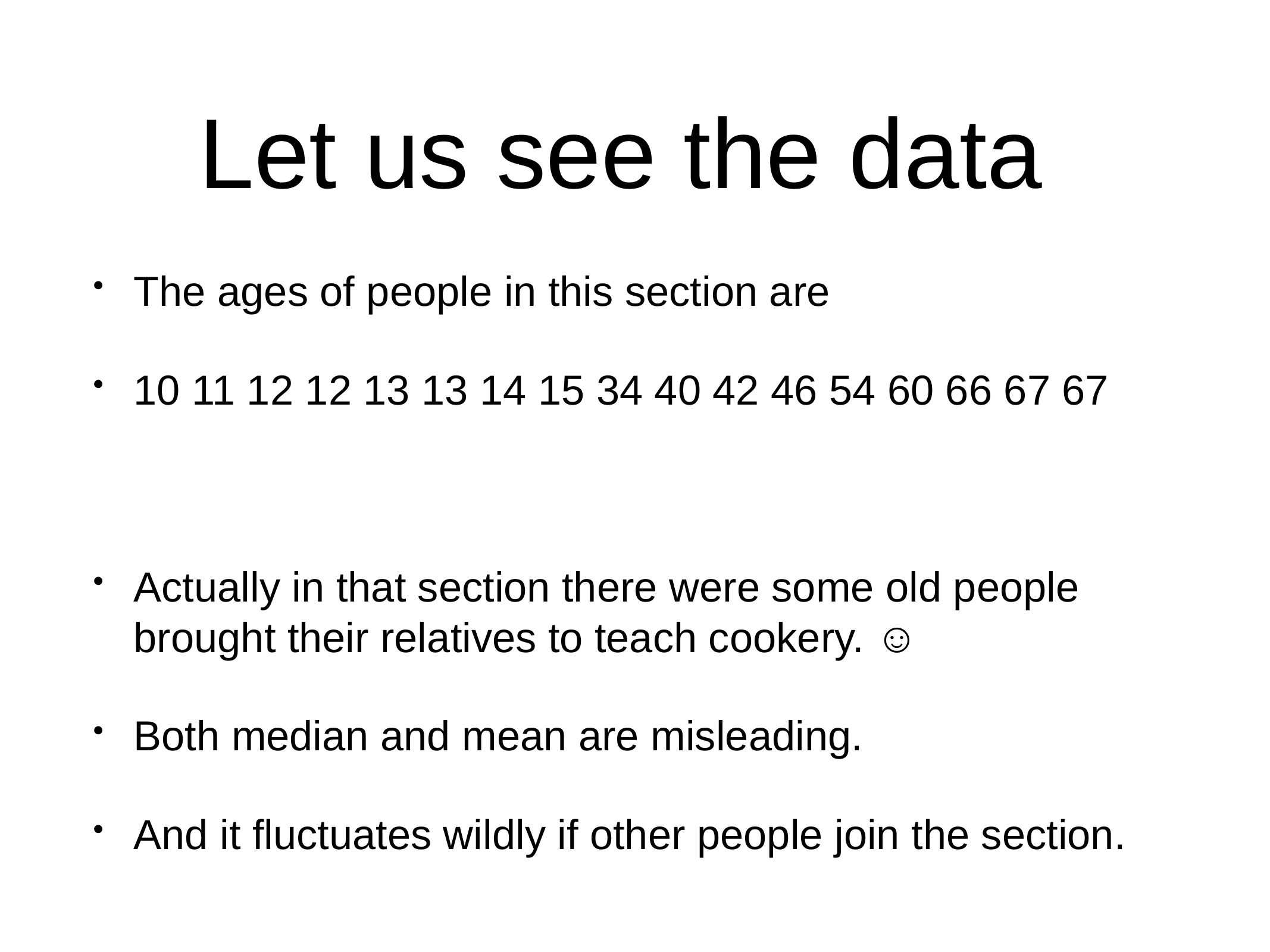

# Let us see the data
The ages of people in this section are
10 11 12 12 13 13 14 15 34 40 42 46 54 60 66 67 67

Actually in that section there were some old people brought their relatives to teach cookery. ☺
Both median and mean are misleading.
And it fluctuates wildly if other people join the section.